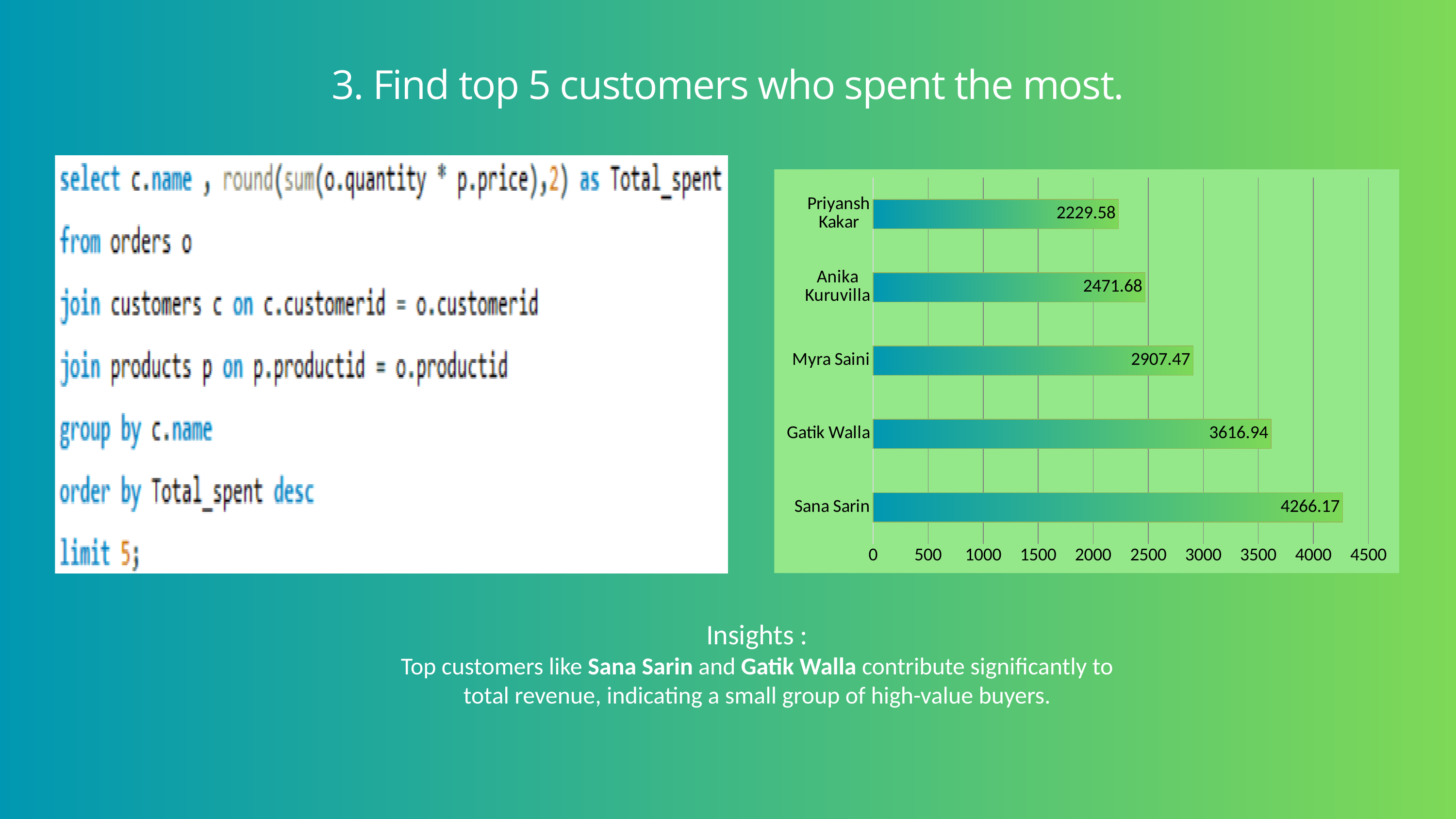

3. Find top 5 customers who spent the most.

### Chart

| Category | Total_spent |
|---|---|
| Sana Sarin | 4266.17 |
| Gatik Walla | 3616.94 |
| Myra Saini | 2907.47 |
| Anika Kuruvilla | 2471.68 |
| Priyansh Kakar | 2229.58 |
Insights :
Top customers like Sana Sarin and Gatik Walla contribute significantly to total revenue, indicating a small group of high-value buyers.